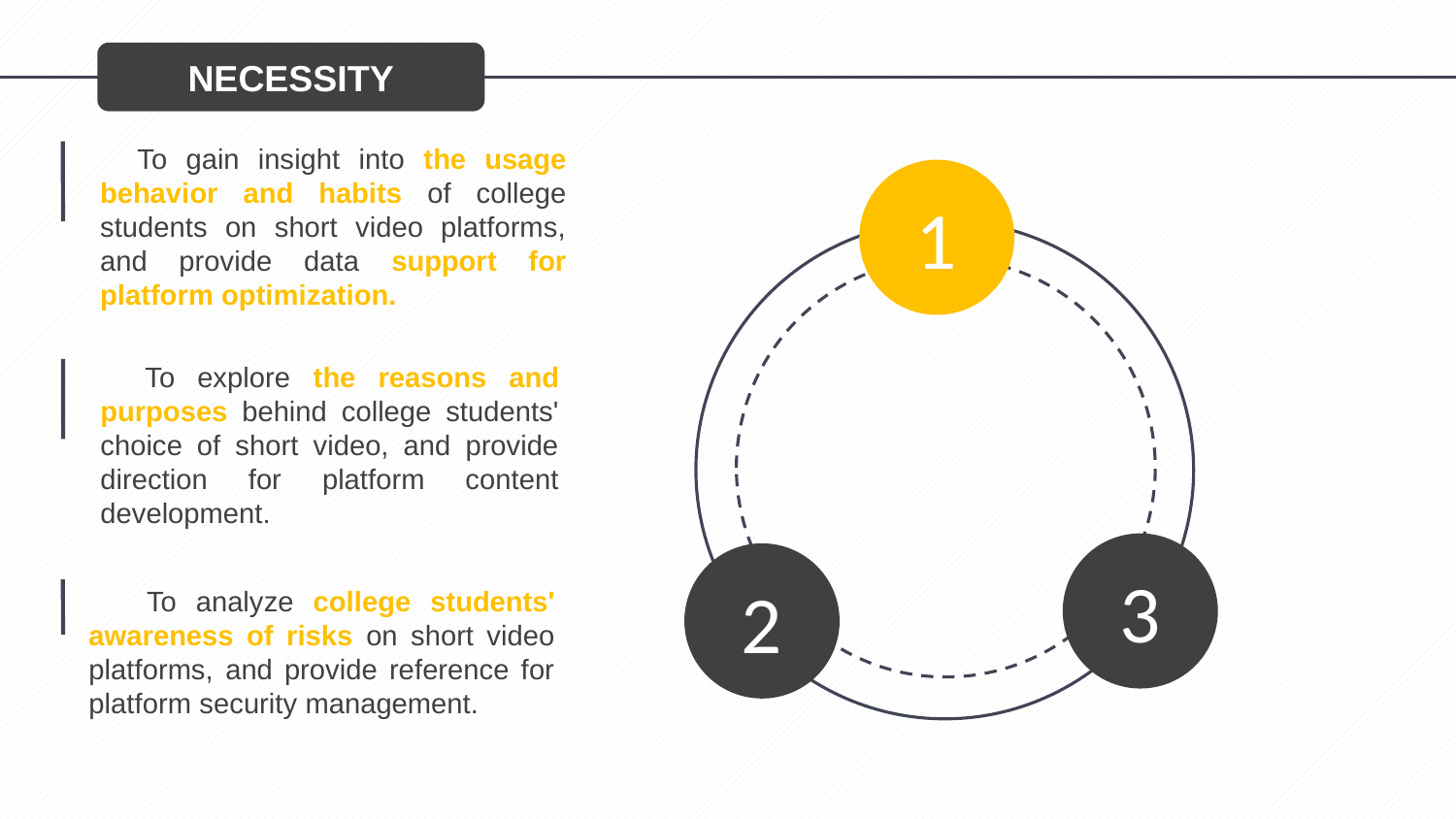

NECESSITY
  To gain insight into the usage behavior and habits of college students on short video platforms, and provide data support for platform optimization.

1

  To explore the reasons and purposes behind college students' choice of short video, and provide direction for platform content development.

3
2
   To analyze college students' awareness of risks on short video platforms, and provide reference for platform security management.